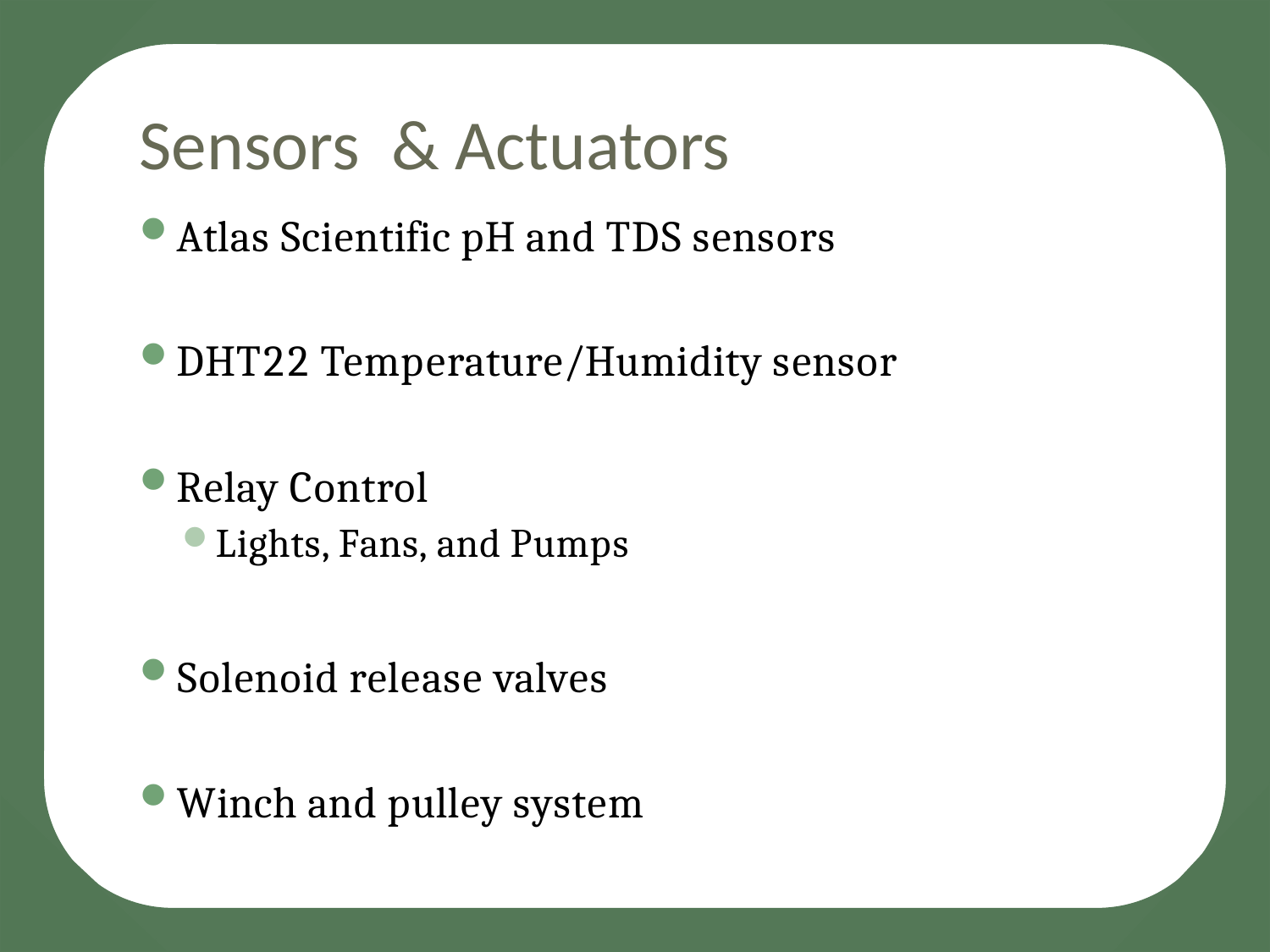

# Sensors  & Actuators
Atlas Scientific pH and TDS sensors

DHT22 Temperature/Humidity sensor

Relay Control
Lights, Fans, and Pumps

Solenoid release valves

Winch and pulley system